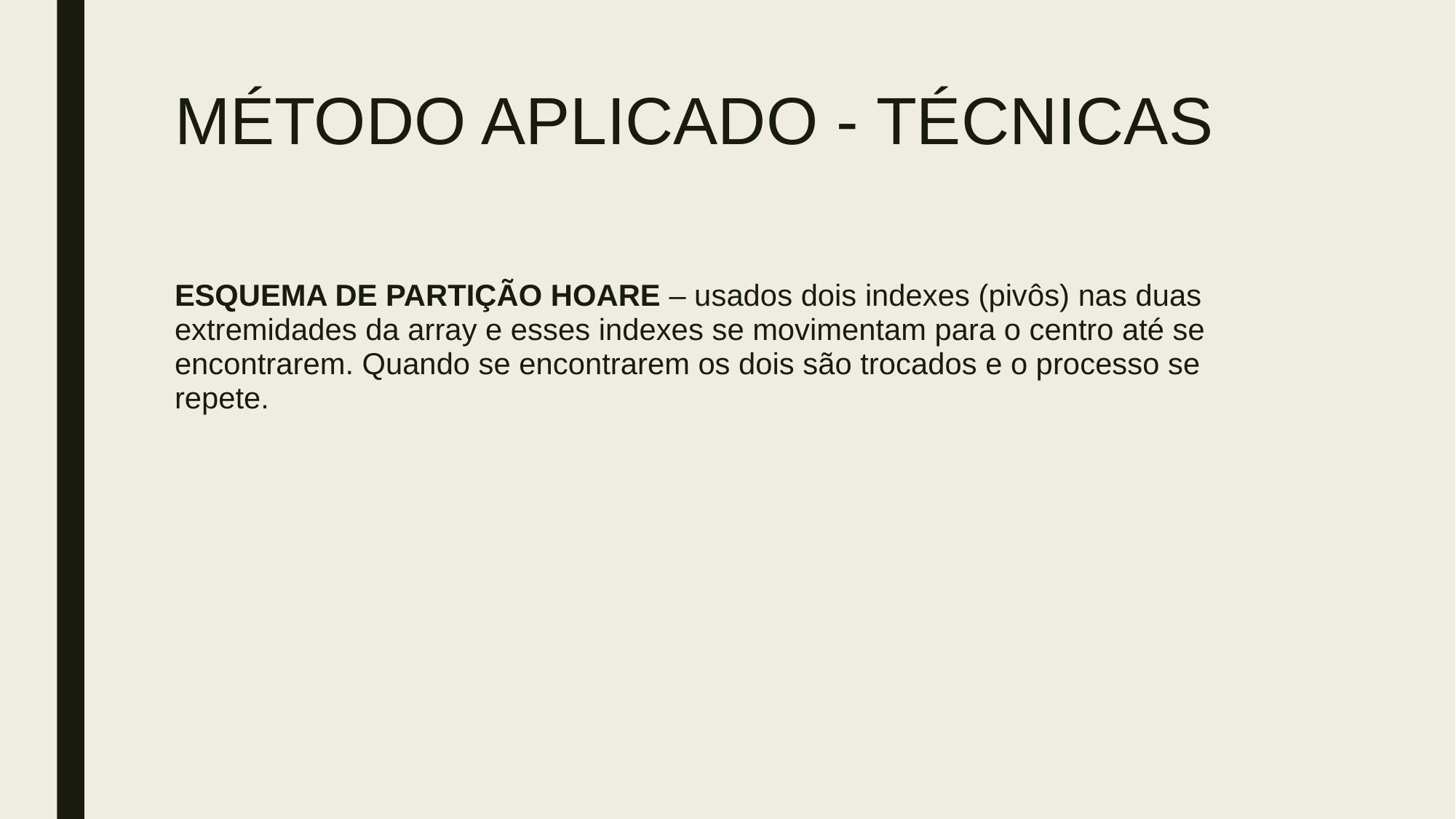

# MÉTODO APLICADO - TÉCNICAS
ESQUEMA DE PARTIÇÃO HOARE – usados dois indexes (pivôs) nas duas extremidades da array e esses indexes se movimentam para o centro até se encontrarem. Quando se encontrarem os dois são trocados e o processo se repete.